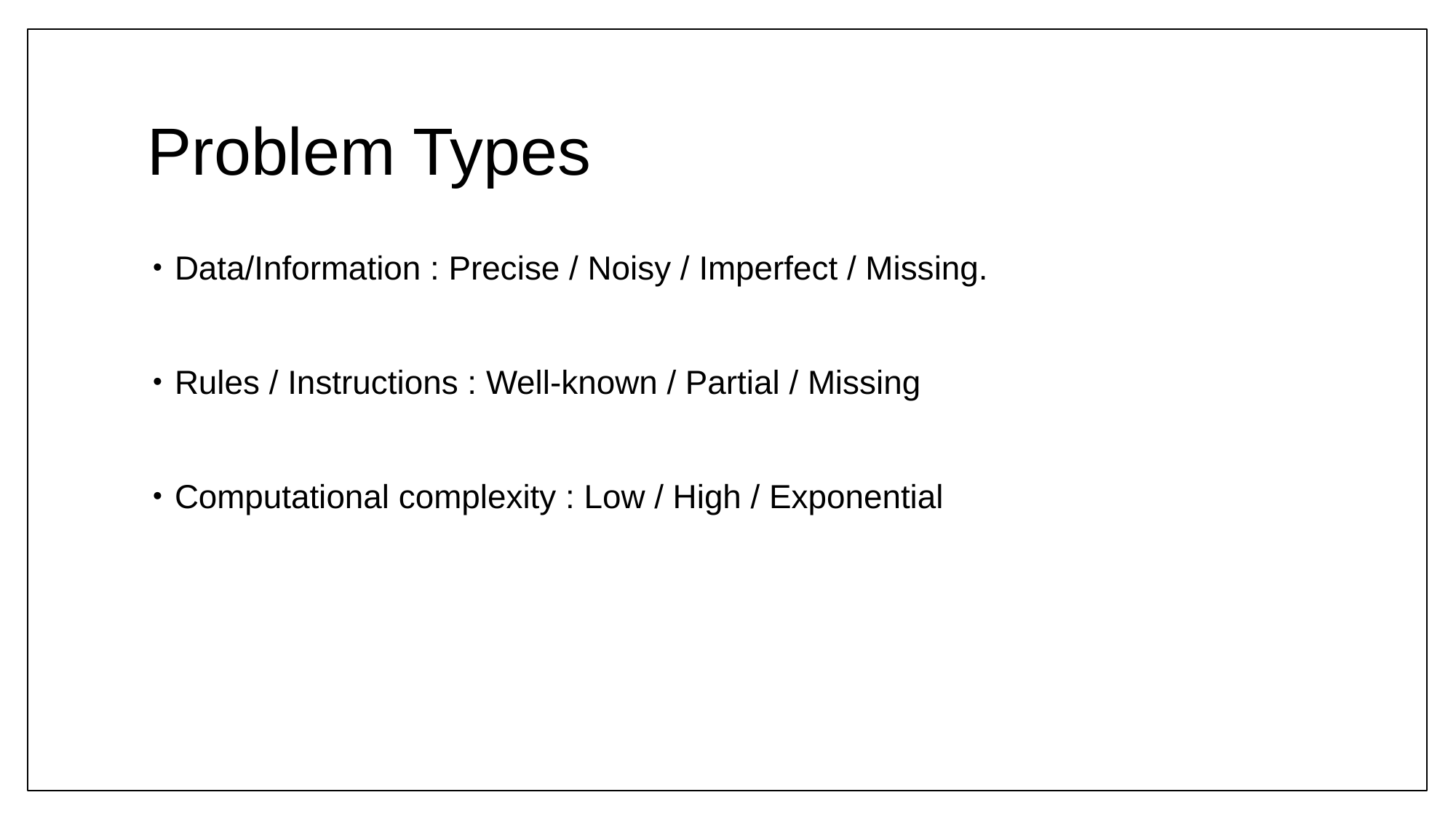

# Problem Types
Data/Information : Precise / Noisy / Imperfect / Missing.

Rules / Instructions : Well-known / Partial / Missing

Computational complexity : Low / High / Exponential